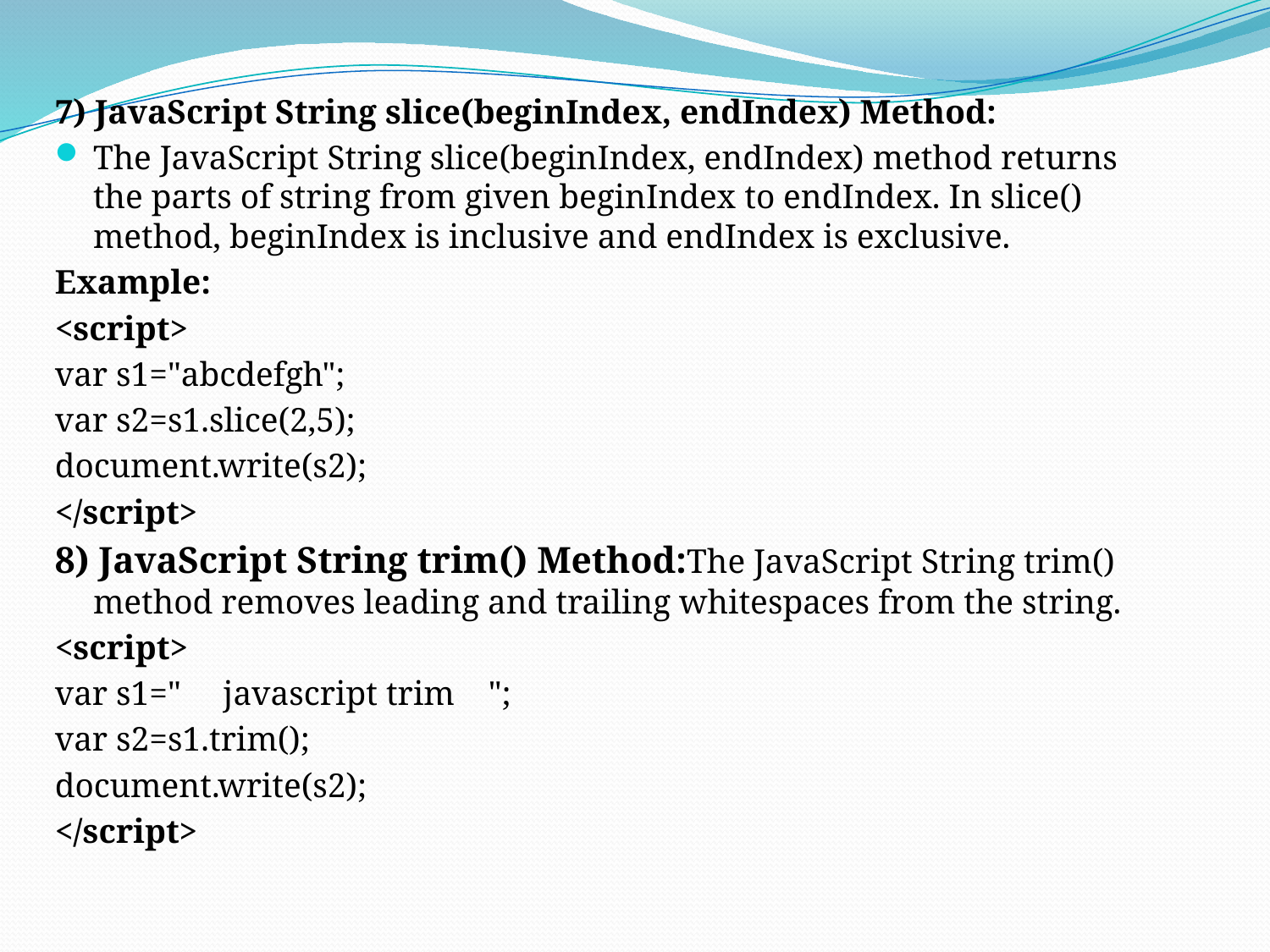

7) JavaScript String slice(beginIndex, endIndex) Method:
The JavaScript String slice(beginIndex, endIndex) method returns the parts of string from given beginIndex to endIndex. In slice() method, beginIndex is inclusive and endIndex is exclusive.
Example:
<script>
var s1="abcdefgh";
var s2=s1.slice(2,5);
document.write(s2);
</script>
8) JavaScript String trim() Method:The JavaScript String trim() method removes leading and trailing whitespaces from the string.
<script>
var s1="     javascript trim    ";
var s2=s1.trim();
document.write(s2);
</script>